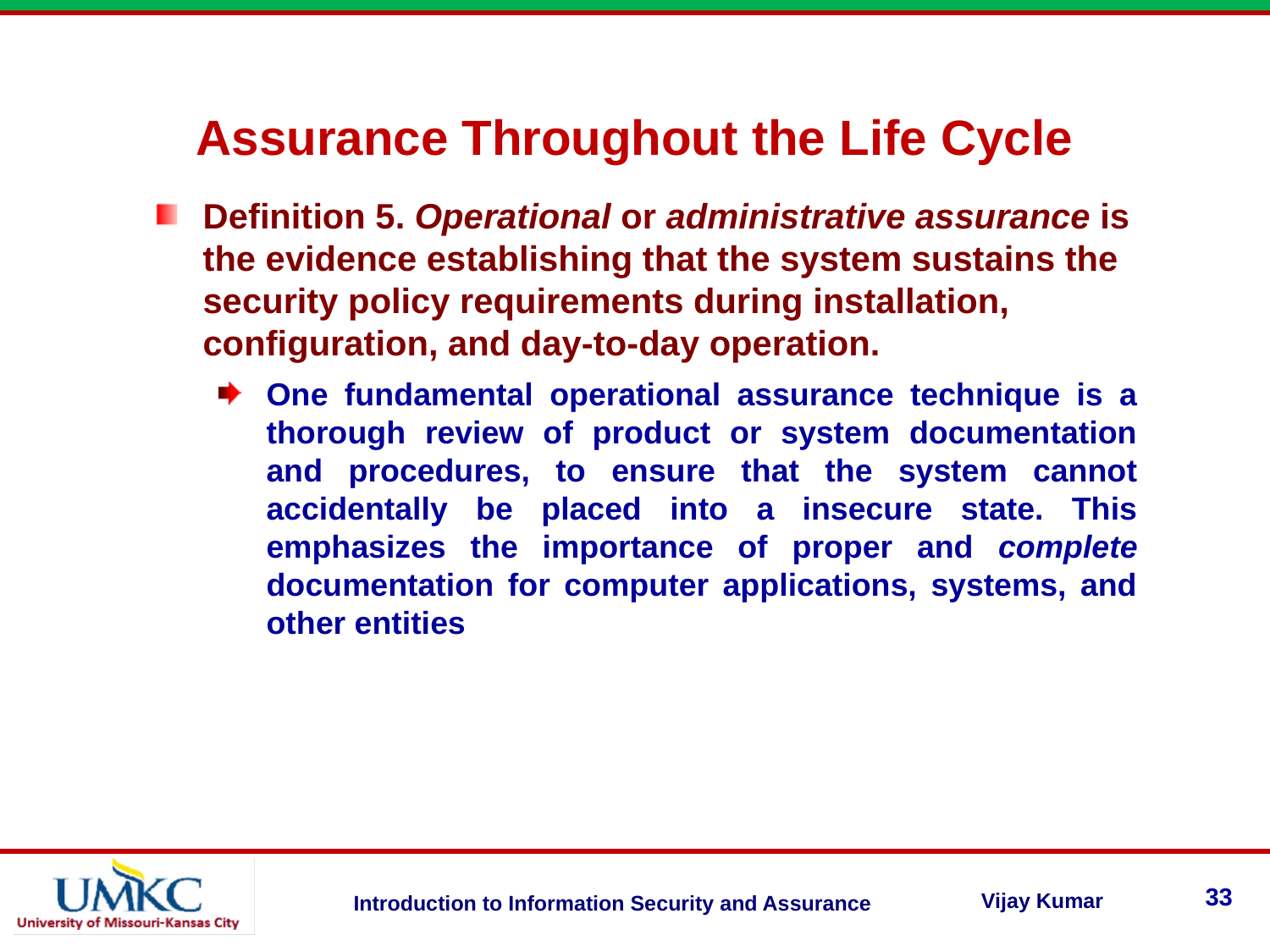

Assurance Throughout the Life Cycle
Definition 5. Operational or administrative assurance is the evidence establishing that the system sustains the security policy requirements during installation, configuration, and day-to-day operation.
One fundamental operational assurance technique is a thorough review of product or system documentation and procedures, to ensure that the system cannot accidentally be placed into a insecure state. This emphasizes the importance of proper and complete documentation for computer applications, systems, and other entities
33